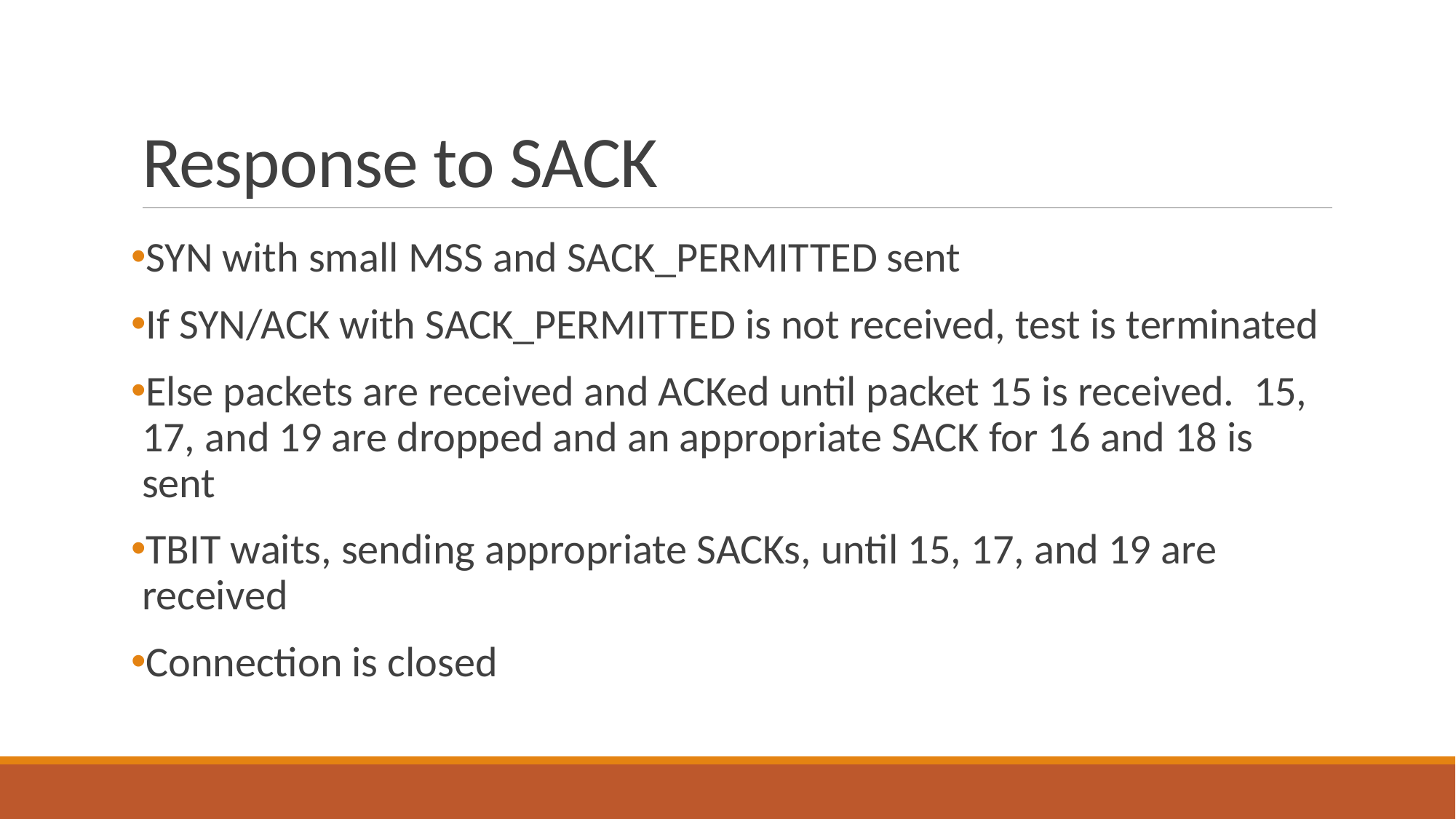

# Response to SACK
SYN with small MSS and SACK_PERMITTED sent
If SYN/ACK with SACK_PERMITTED is not received, test is terminated
Else packets are received and ACKed until packet 15 is received.  15, 17, and 19 are dropped and an appropriate SACK for 16 and 18 is sent
TBIT waits, sending appropriate SACKs, until 15, 17, and 19 are received
Connection is closed